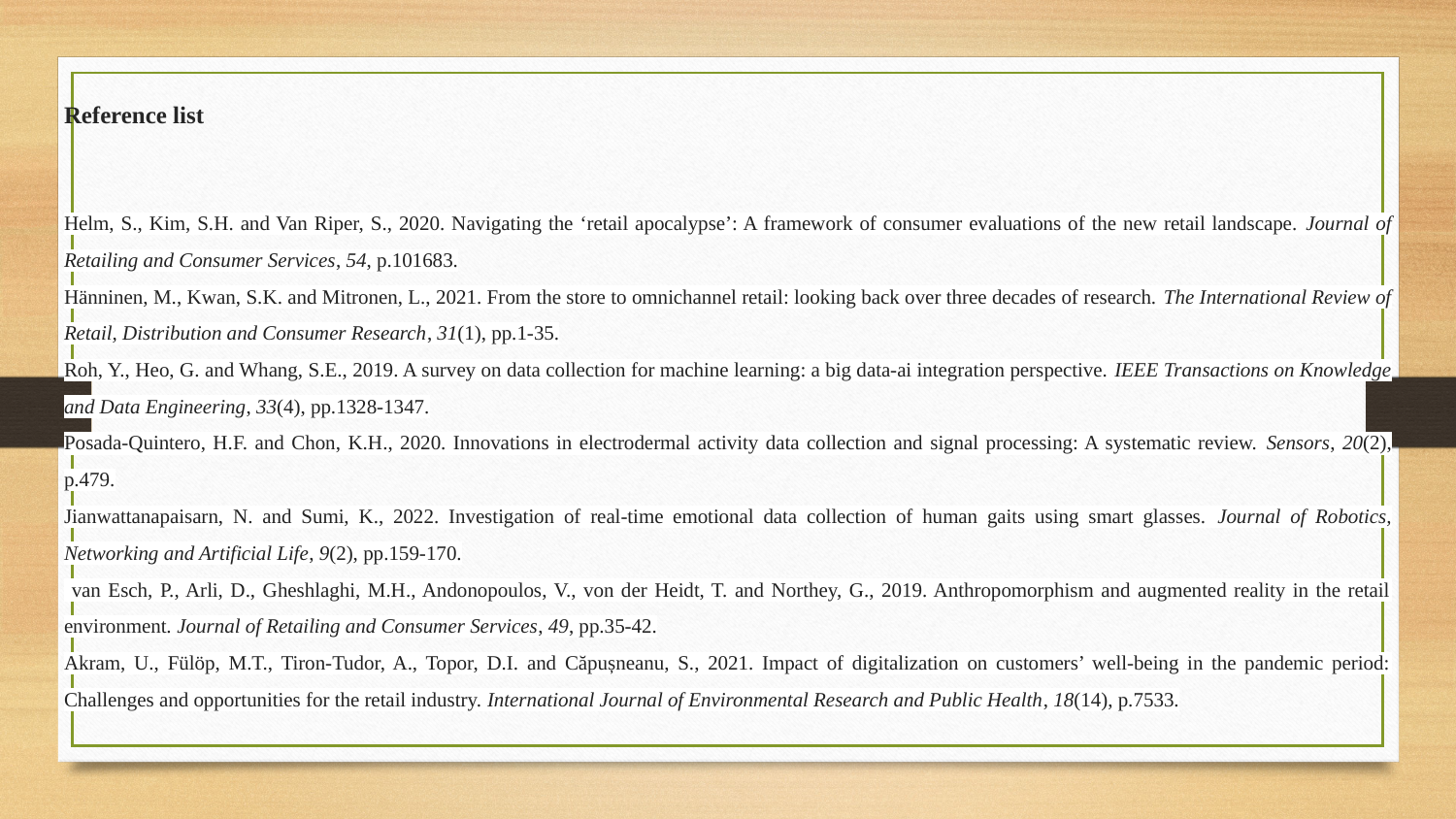

# Reference list
Helm, S., Kim, S.H. and Van Riper, S., 2020. Navigating the ‘retail apocalypse’: A framework of consumer evaluations of the new retail landscape. Journal of Retailing and Consumer Services, 54, p.101683.
Hänninen, M., Kwan, S.K. and Mitronen, L., 2021. From the store to omnichannel retail: looking back over three decades of research. The International Review of Retail, Distribution and Consumer Research, 31(1), pp.1-35.
Roh, Y., Heo, G. and Whang, S.E., 2019. A survey on data collection for machine learning: a big data-ai integration perspective. IEEE Transactions on Knowledge and Data Engineering, 33(4), pp.1328-1347.
Posada-Quintero, H.F. and Chon, K.H., 2020. Innovations in electrodermal activity data collection and signal processing: A systematic review. Sensors, 20(2), p.479.
Jianwattanapaisarn, N. and Sumi, K., 2022. Investigation of real-time emotional data collection of human gaits using smart glasses. Journal of Robotics, Networking and Artificial Life, 9(2), pp.159-170.
 van Esch, P., Arli, D., Gheshlaghi, M.H., Andonopoulos, V., von der Heidt, T. and Northey, G., 2019. Anthropomorphism and augmented reality in the retail environment. Journal of Retailing and Consumer Services, 49, pp.35-42.
Akram, U., Fülöp, M.T., Tiron-Tudor, A., Topor, D.I. and Căpușneanu, S., 2021. Impact of digitalization on customers’ well-being in the pandemic period: Challenges and opportunities for the retail industry. International Journal of Environmental Research and Public Health, 18(14), p.7533.